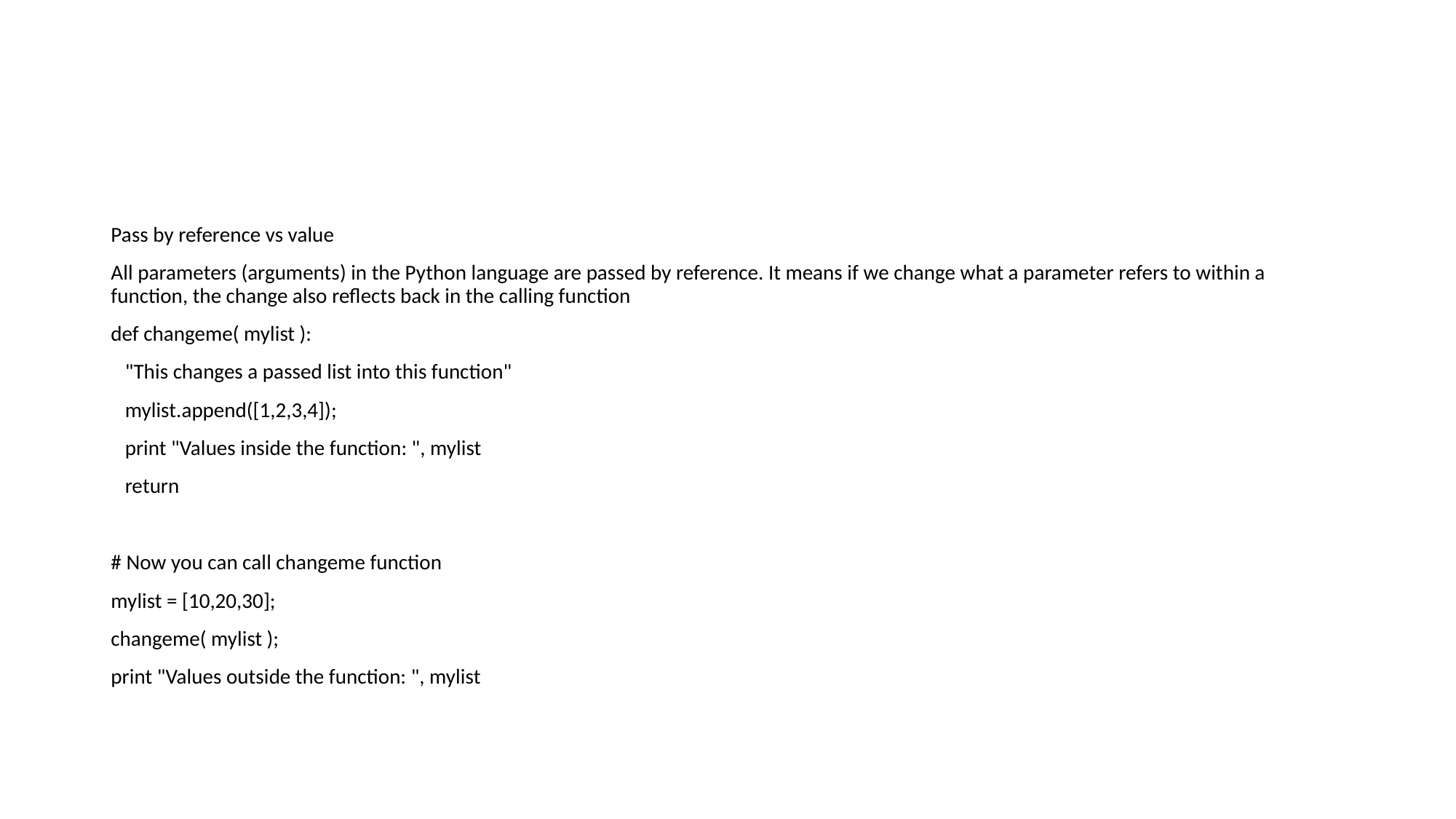

#
Pass by reference vs value
All parameters (arguments) in the Python language are passed by reference. It means if we change what a parameter refers to within a function, the change also reflects back in the calling function
def changeme( mylist ):
   "This changes a passed list into this function"
   mylist.append([1,2,3,4]);
   print "Values inside the function: ", mylist
   return

# Now you can call changeme function
mylist = [10,20,30];
changeme( mylist );
print "Values outside the function: ", mylist